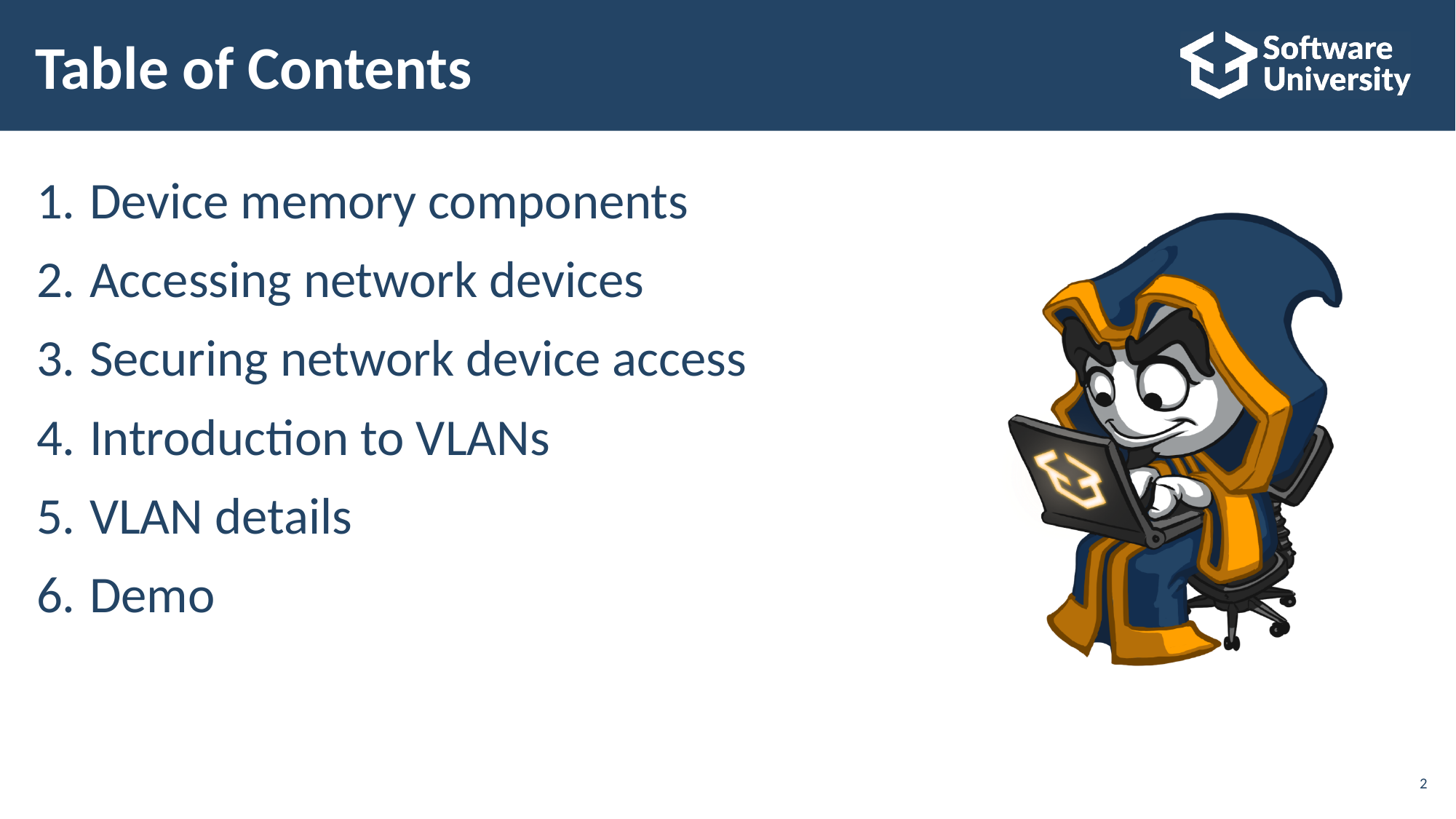

# Table of Contents
Device memory components
Accessing network devices
Securing network device access
Introduction to VLANs
VLAN details
Demo

2